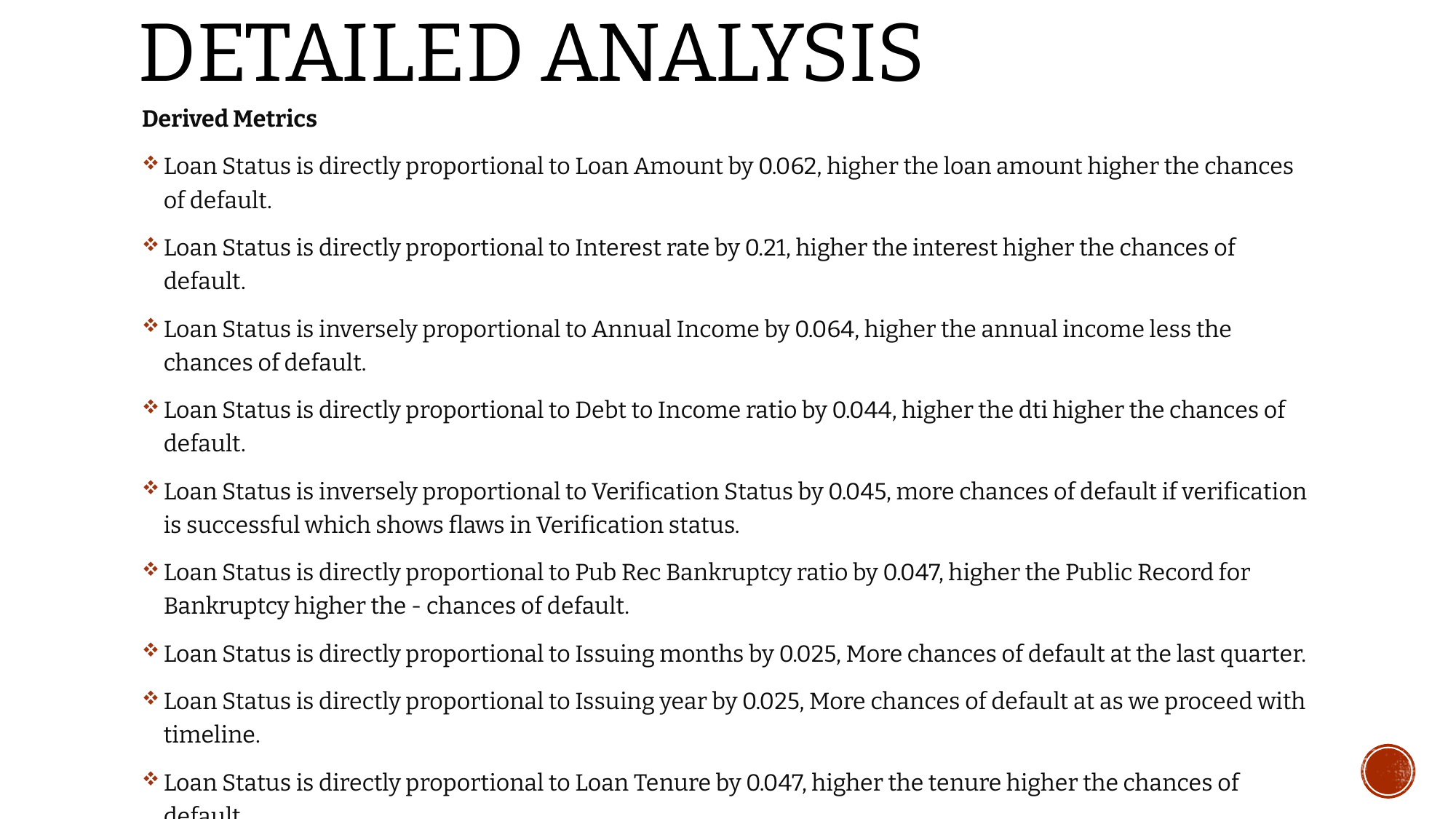

# Detailed Analysis
Derived Metrics
Loan Status is directly proportional to Loan Amount by 0.062, higher the loan amount higher the chances of default.
Loan Status is directly proportional to Interest rate by 0.21, higher the interest higher the chances of default.
Loan Status is inversely proportional to Annual Income by 0.064, higher the annual income less the chances of default.
Loan Status is directly proportional to Debt to Income ratio by 0.044, higher the dti higher the chances of default.
Loan Status is inversely proportional to Verification Status by 0.045, more chances of default if verification is successful which shows flaws in Verification status.
Loan Status is directly proportional to Pub Rec Bankruptcy ratio by 0.047, higher the Public Record for Bankruptcy higher the - chances of default.
Loan Status is directly proportional to Issuing months by 0.025, More chances of default at the last quarter.
Loan Status is directly proportional to Issuing year by 0.025, More chances of default at as we proceed with timeline.
Loan Status is directly proportional to Loan Tenure by 0.047, higher the tenure higher the chances of default.